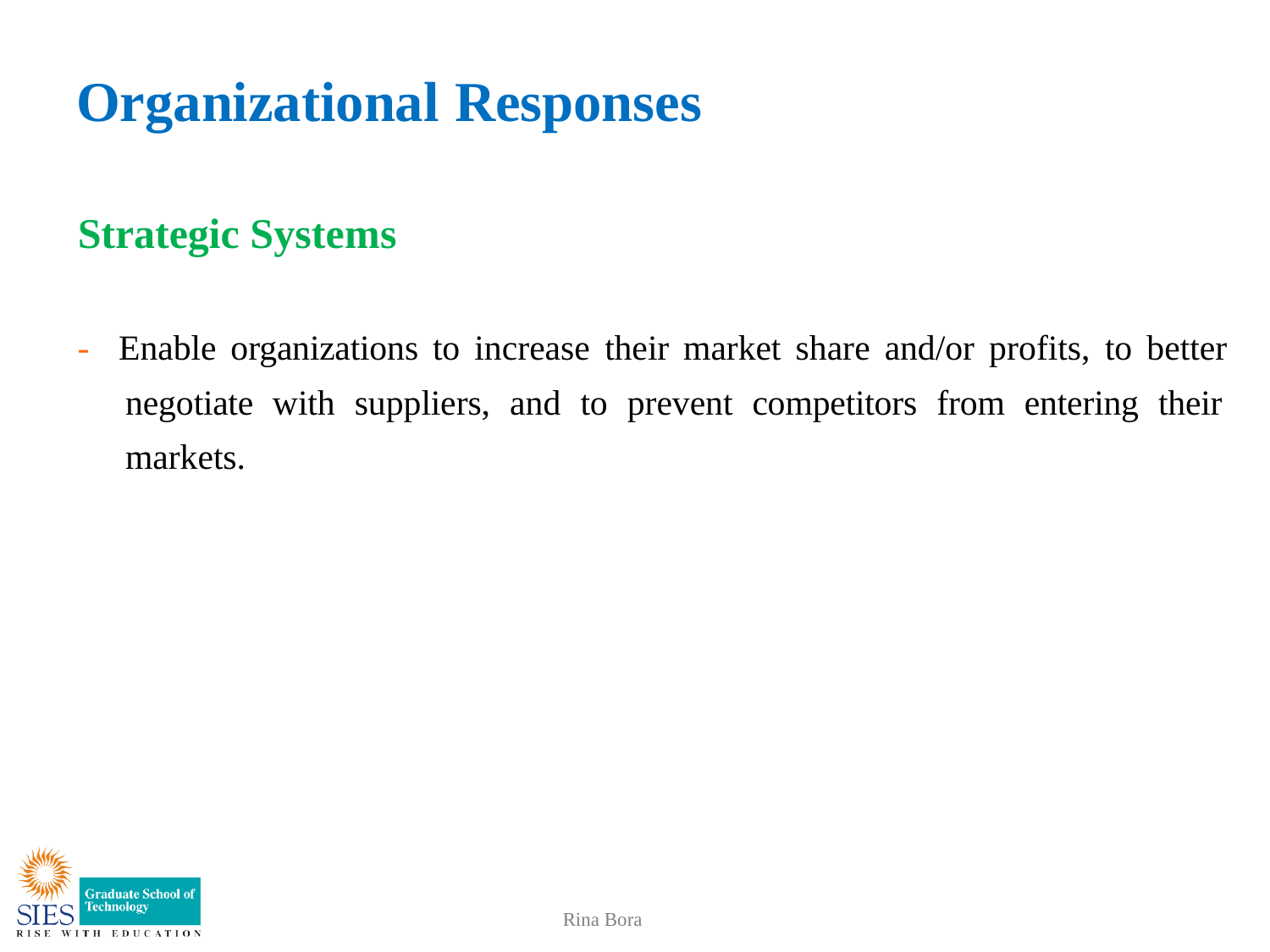

# Organizational Responses
Strategic Systems

-  Enable organizations to increase their market share and/or profits, to better  negotiate with suppliers, and to prevent competitors from entering their  markets.